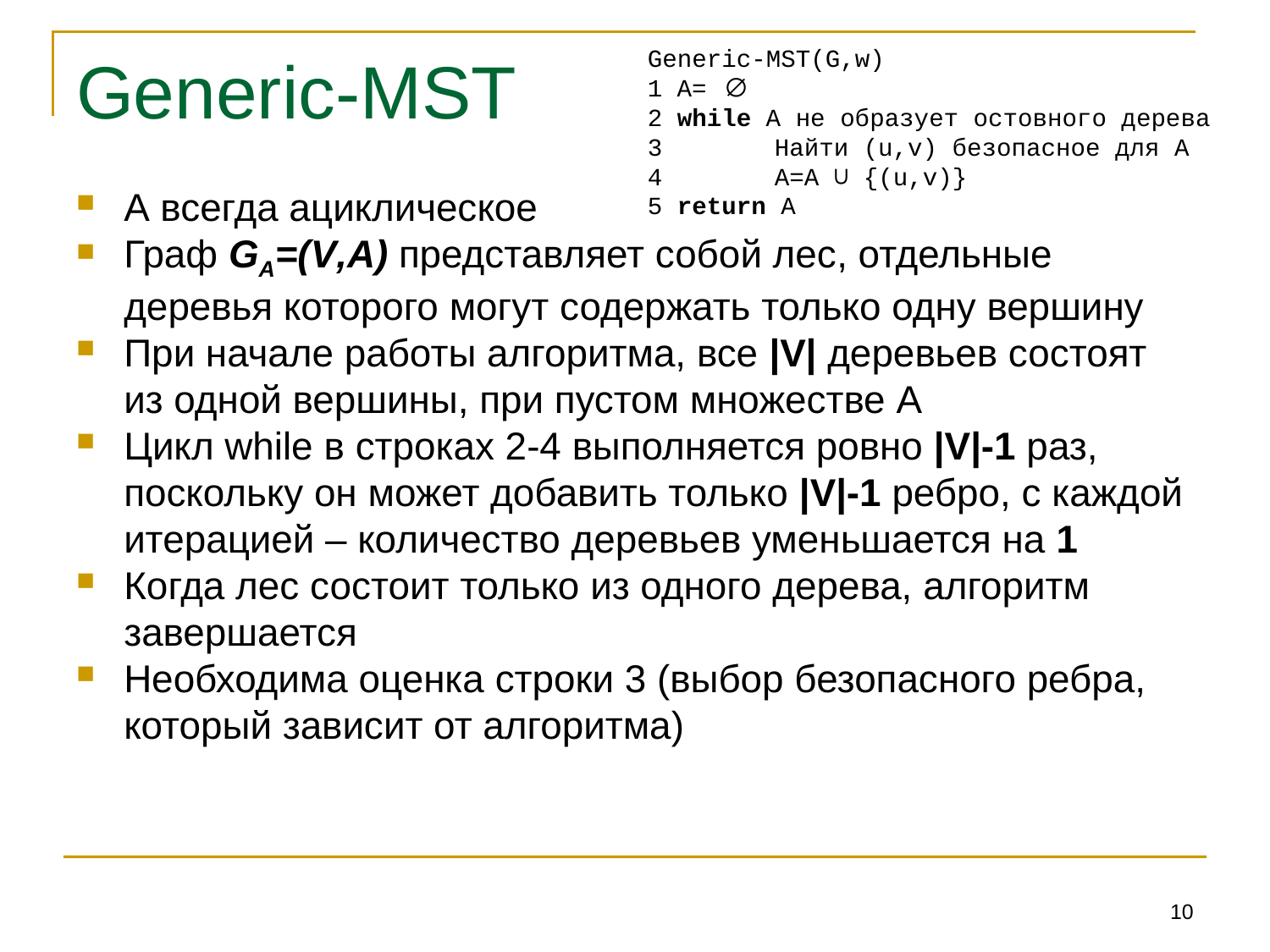

Generic-MST(G,w)
1 A= ∅
2 while A не образует остовного дерева
3 	Найти (u,v) безопасное для A
4 	A=A ∪ {(u,v)}
5 return A
# Generic-MST
А всегда ациклическое
Граф GA=(V,A) представляет собой лес, отдельные деревья которого могут содержать только одну вершину
При начале работы алгоритма, все |V| деревьев состоят из одной вершины, при пустом множестве А
Цикл while в строках 2-4 выполняется ровно |V|-1 раз, поскольку он может добавить только |V|-1 ребро, с каждой итерацией – количество деревьев уменьшается на 1
Когда лес состоит только из одного дерева, алгоритм завершается
Необходима оценка строки 3 (выбор безопасного ребра, который зависит от алгоритма)

10